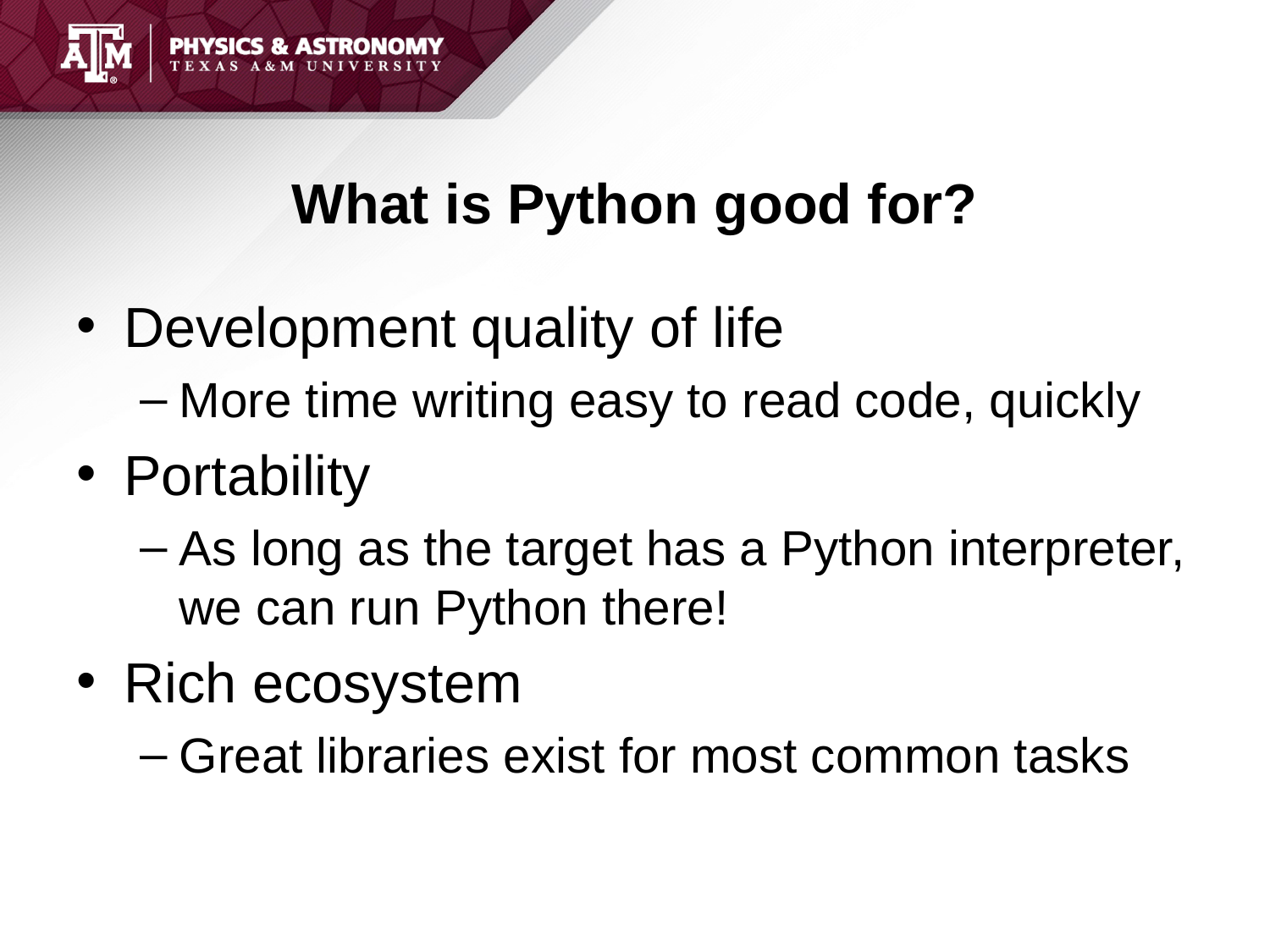

# What is Python good for?
Development quality of life
More time writing easy to read code, quickly
Portability
As long as the target has a Python interpreter, we can run Python there!
Rich ecosystem
Great libraries exist for most common tasks